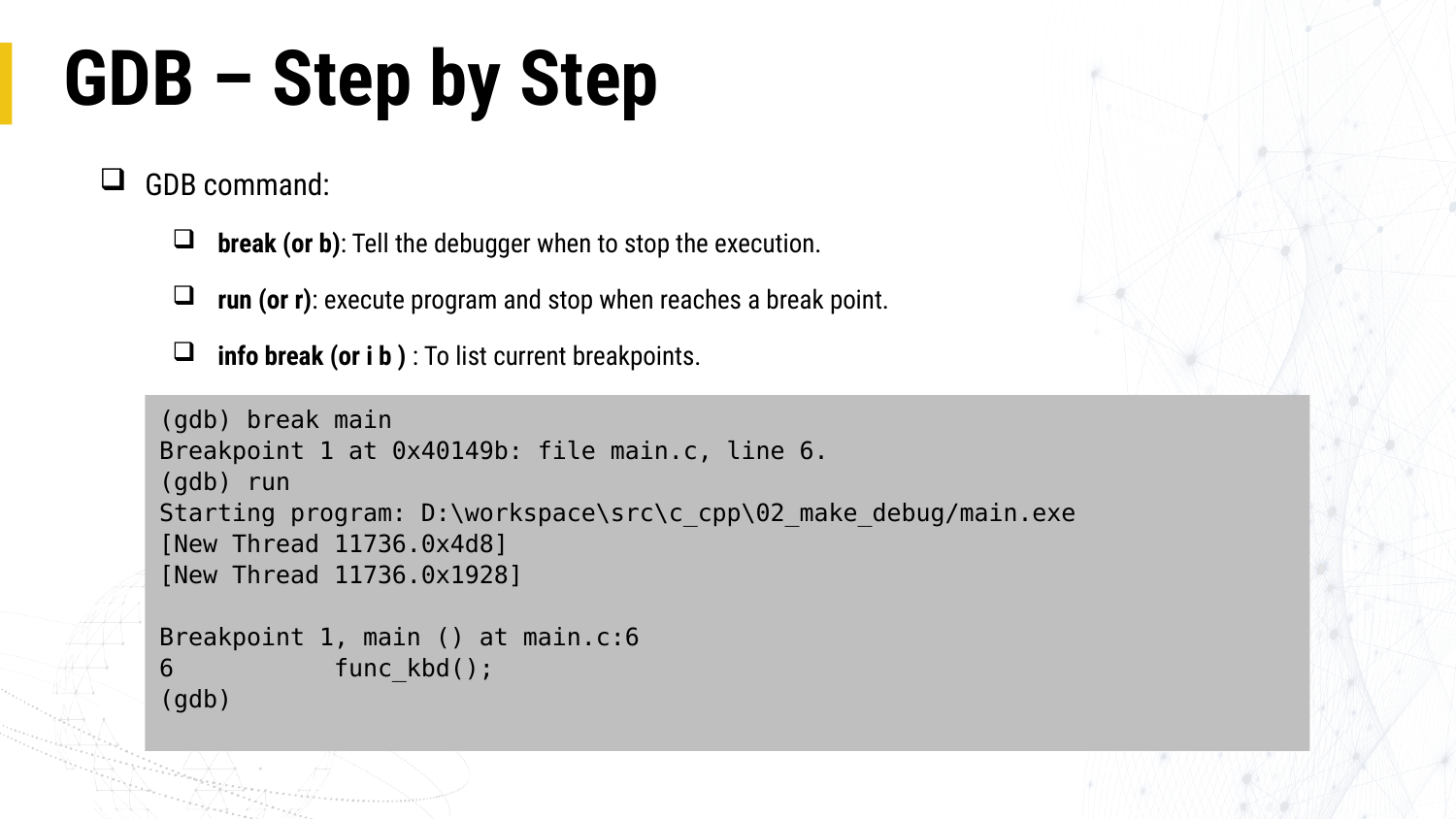

# GDB – Step by Step
GDB command:
break (or b): Tell the debugger when to stop the execution.
run (or r): execute program and stop when reaches a break point.
info break (or i b ) : To list current breakpoints.

(gdb) break main
Breakpoint 1 at 0x40149b: file main.c, line 6.
(gdb) run
Starting program: D:\workspace\src\c_cpp\02_make_debug/main.exe
[New Thread 11736.0x4d8]
[New Thread 11736.0x1928]

Breakpoint 1, main () at main.c:6
6           func_kbd();
(gdb)